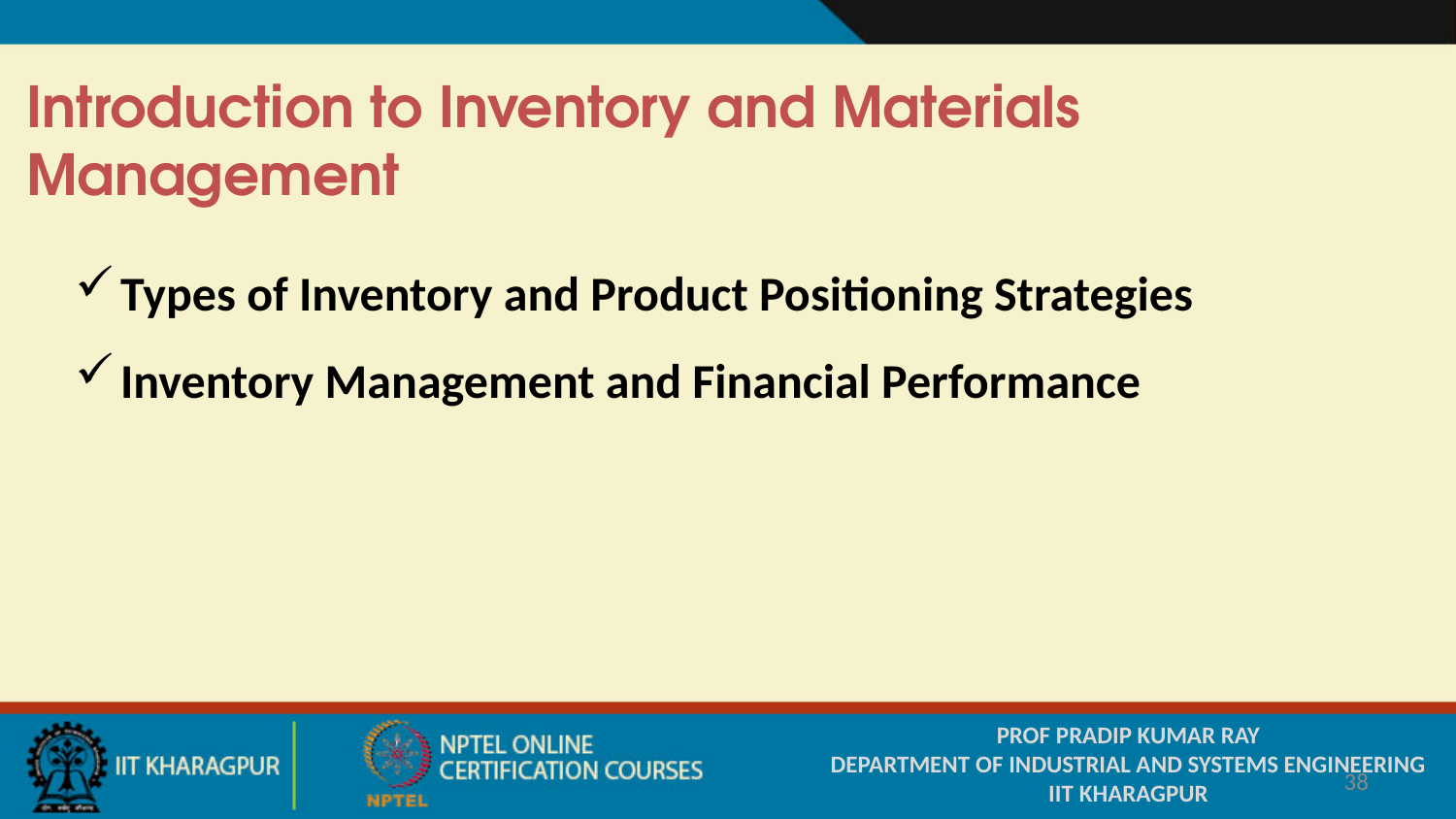

Introduction to Inventory and Materials Management
Types of Inventory and Product Positioning Strategies
Inventory Management and Financial Performance
#
PROF PRADIP KUMAR RAY
DEPARTMENT OF INDUSTRIAL AND SYSTEMS ENGINEERING
IIT KHARAGPUR
38